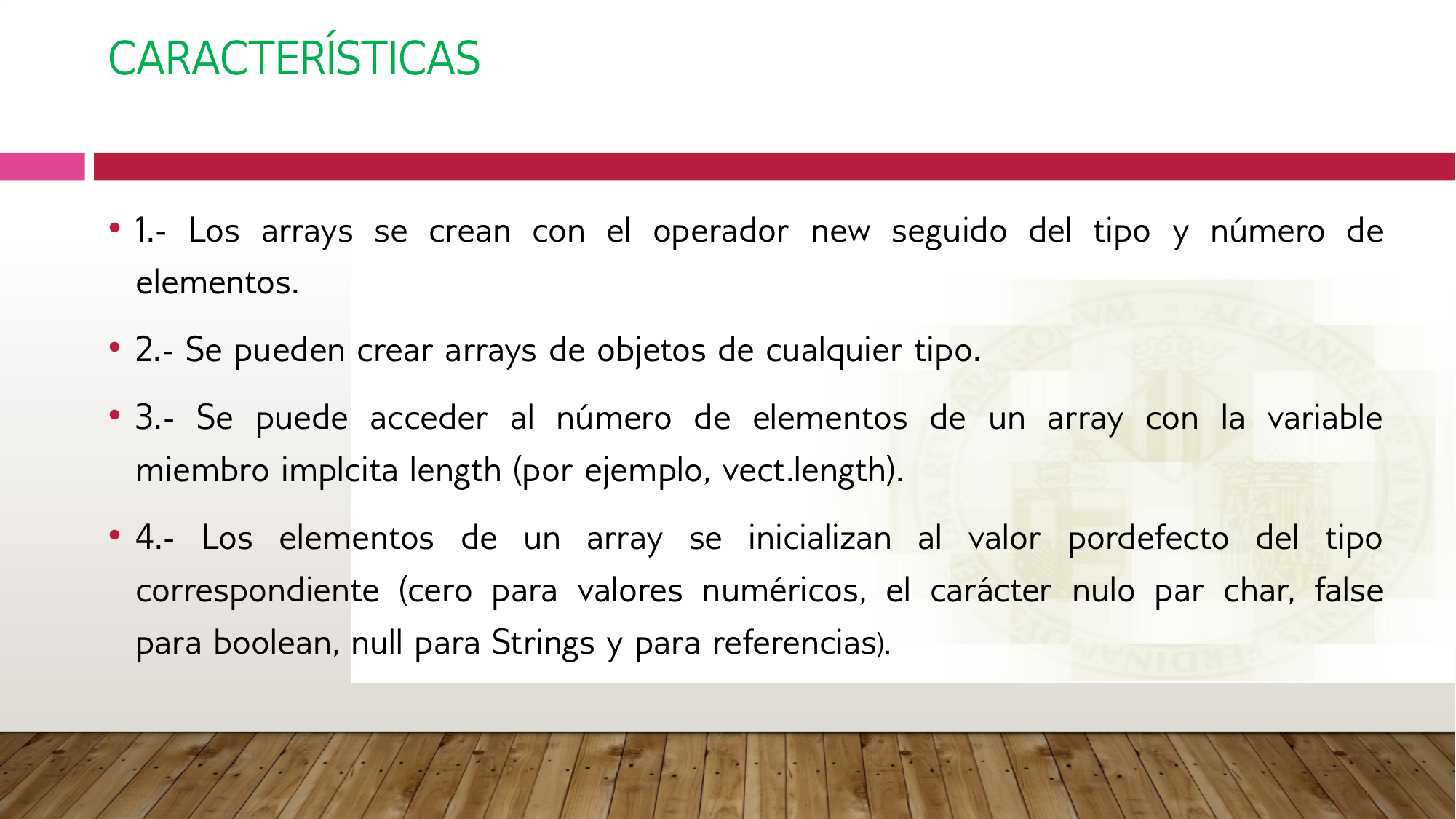

# CARACTERÍSTICAS
1.- Los arrays se crean con el operador new seguido del tipo y número de elementos.
2.- Se pueden crear arrays de objetos de cualquier tipo.
3.- Se puede acceder al número de elementos de un array con la variable miembro implcita length (por ejemplo, vect.length).
4.- Los elementos de un array se inicializan al valor pordefecto del tipo correspondiente (cero para valores numéricos, el carácter nulo par char, false para boolean, null para Strings y para referencias).